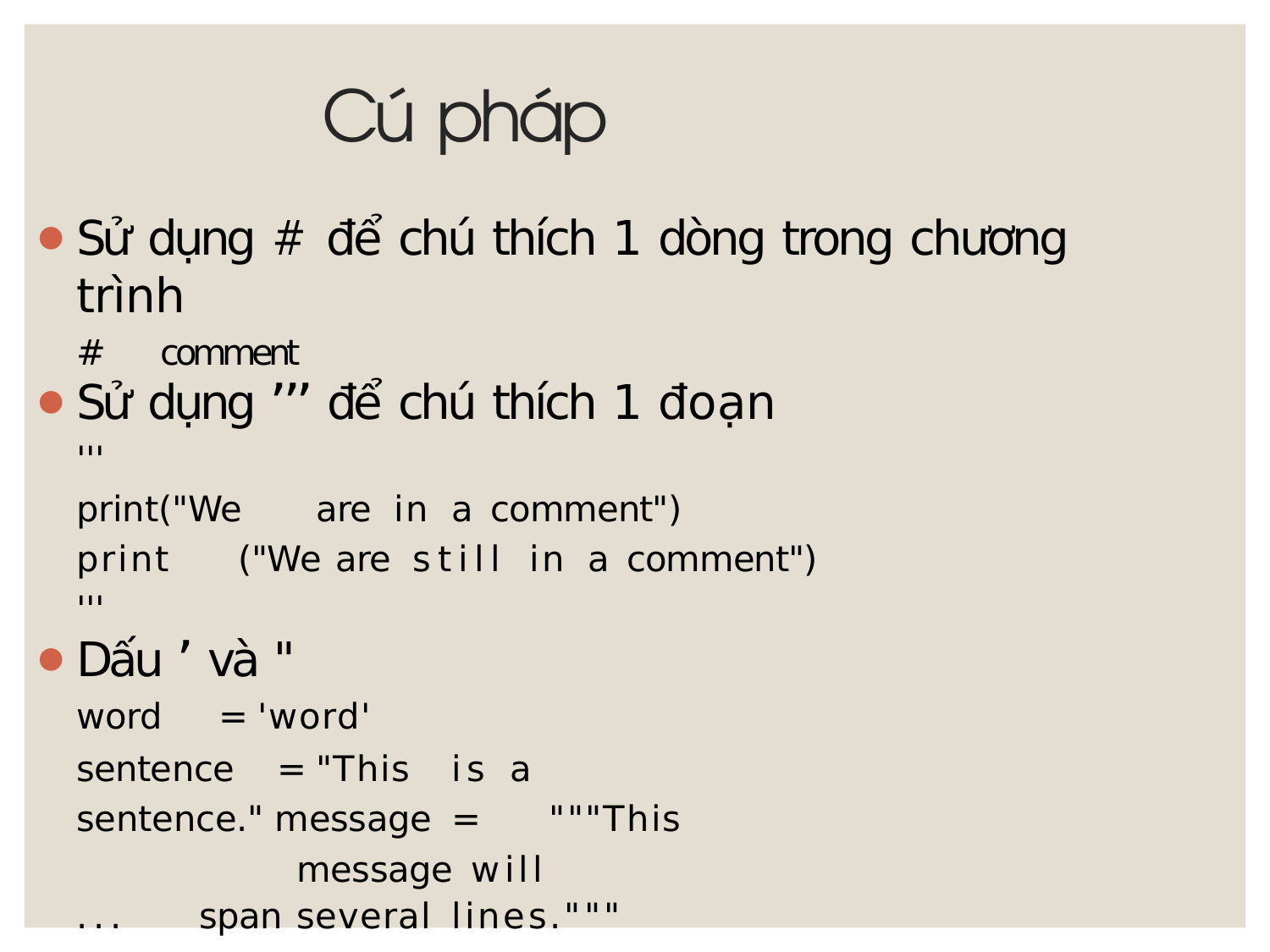

# Cú pháp
Sử dụng # để chú thích 1 dòng trong chương trình
#	comment
Sử dụng ’’’ để chú thích 1 đoạn
'''
print("We	are	in	a	comment")
print	("We	are	still	in	a	comment")
'''
Dấu ’ và "
word	=	'word'
sentence	=	"This	is	a	sentence." message	=		"""This		message	will
...	span	several	lines."""